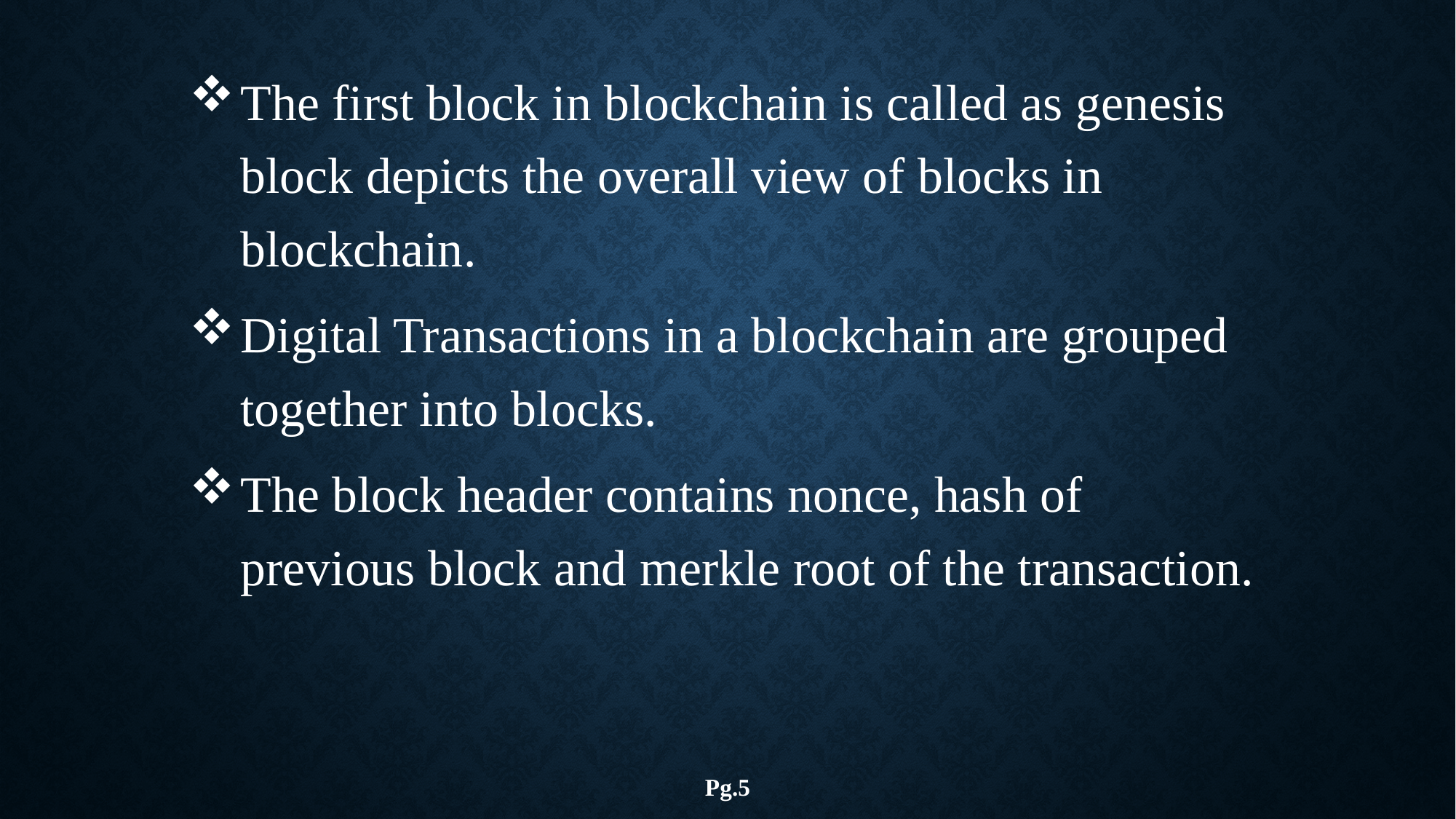

The first block in blockchain is called as genesis block depicts the overall view of blocks in blockchain.
Digital Transactions in a blockchain are grouped together into blocks.
The block header contains nonce, hash of previous block and merkle root of the transaction.

Pg.5